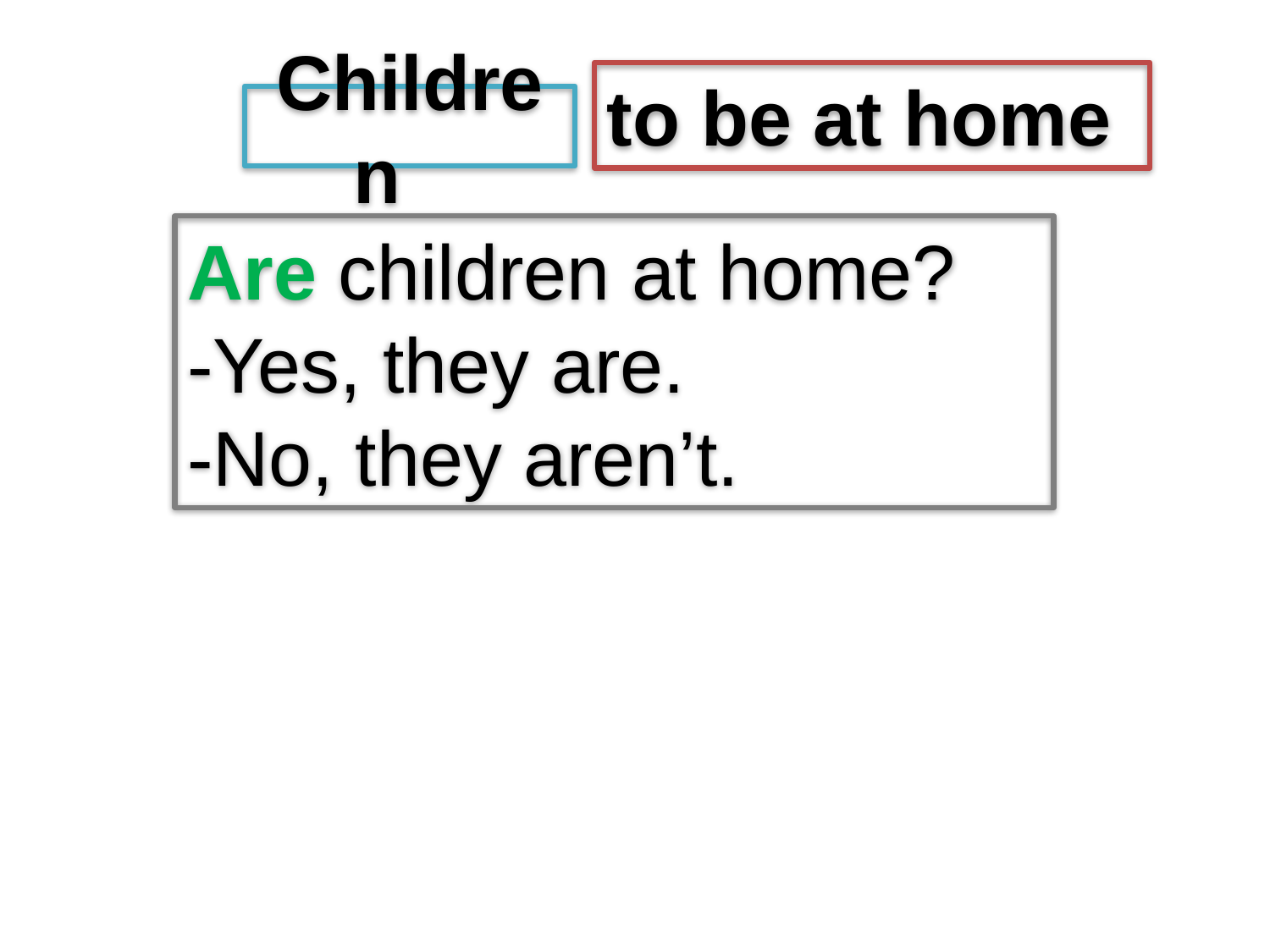

to be at home
Children
Are children at home?
-Yes, they are.
-No, they aren’t.